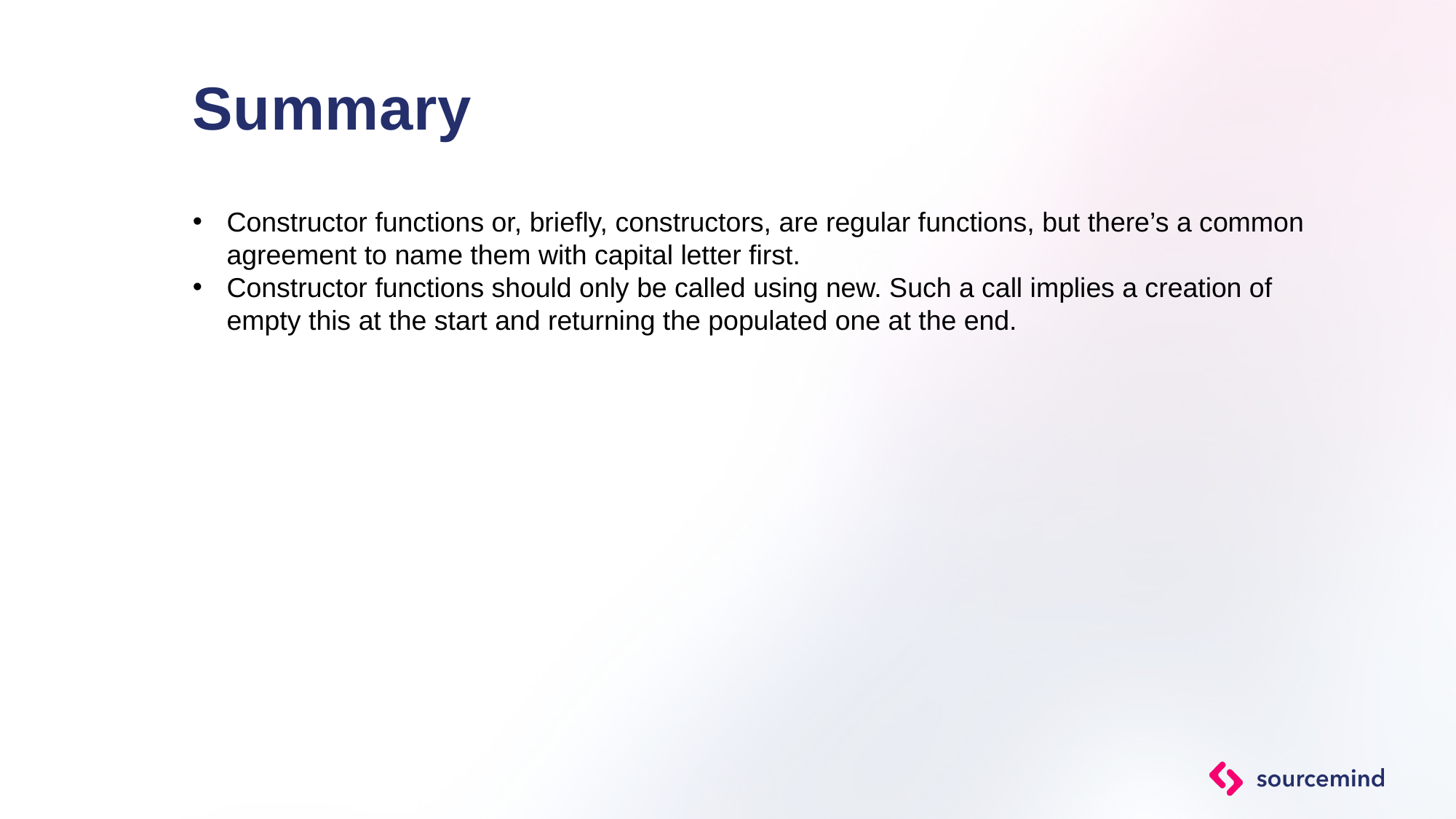

# Summary
Constructor functions or, briefly, constructors, are regular functions, but there’s a common agreement to name them with capital letter first.
Constructor functions should only be called using new. Such a call implies a creation of empty this at the start and returning the populated one at the end.